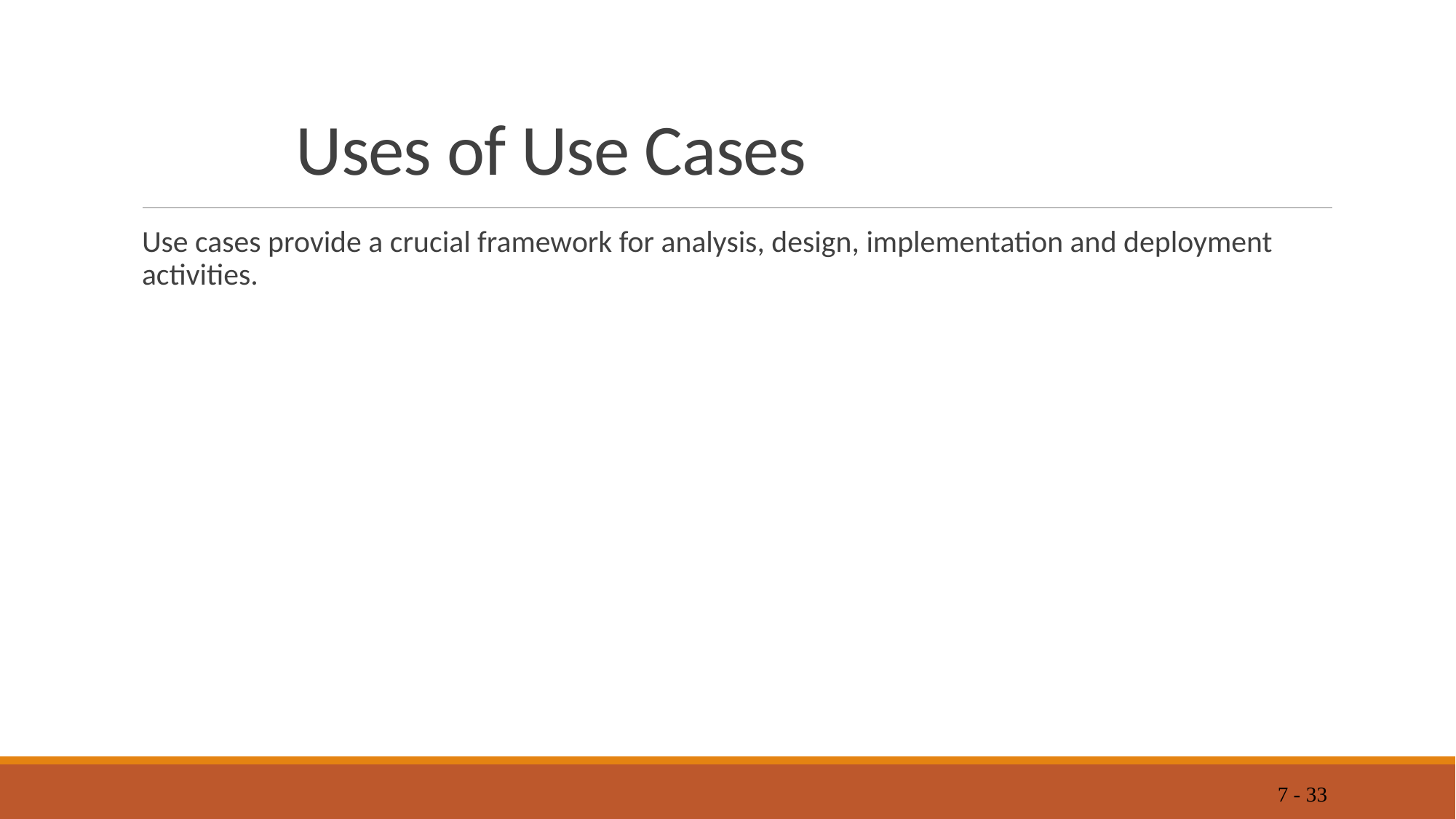

# Uses of Use Cases
Use cases provide a crucial framework for analysis, design, implementation and deployment activities.
7 - 33